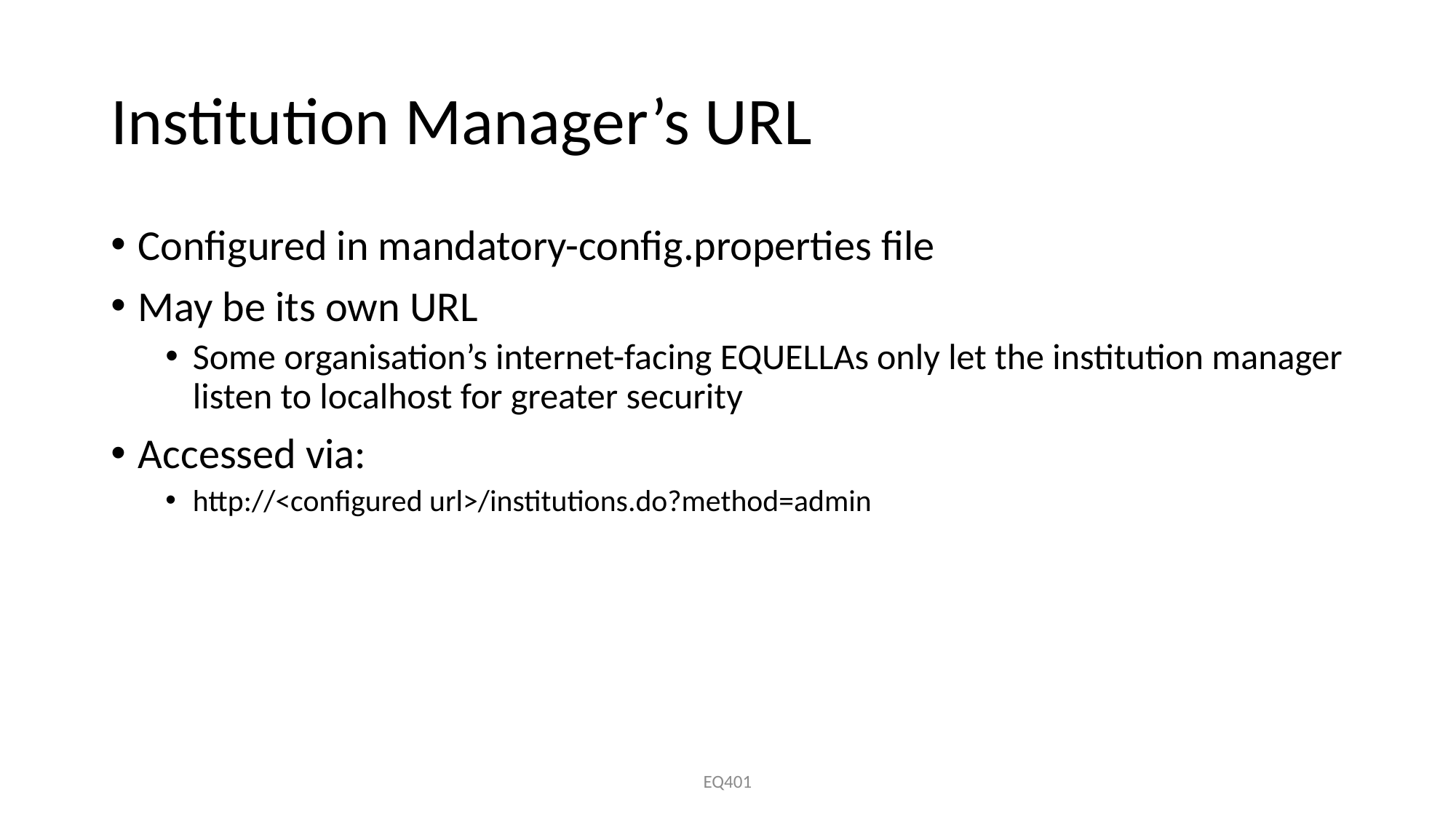

# Institution Manager’s URL
Configured in mandatory-config.properties file
May be its own URL
Some organisation’s internet-facing EQUELLAs only let the institution manager listen to localhost for greater security
Accessed via:
http://<configured url>/institutions.do?method=admin
EQ401